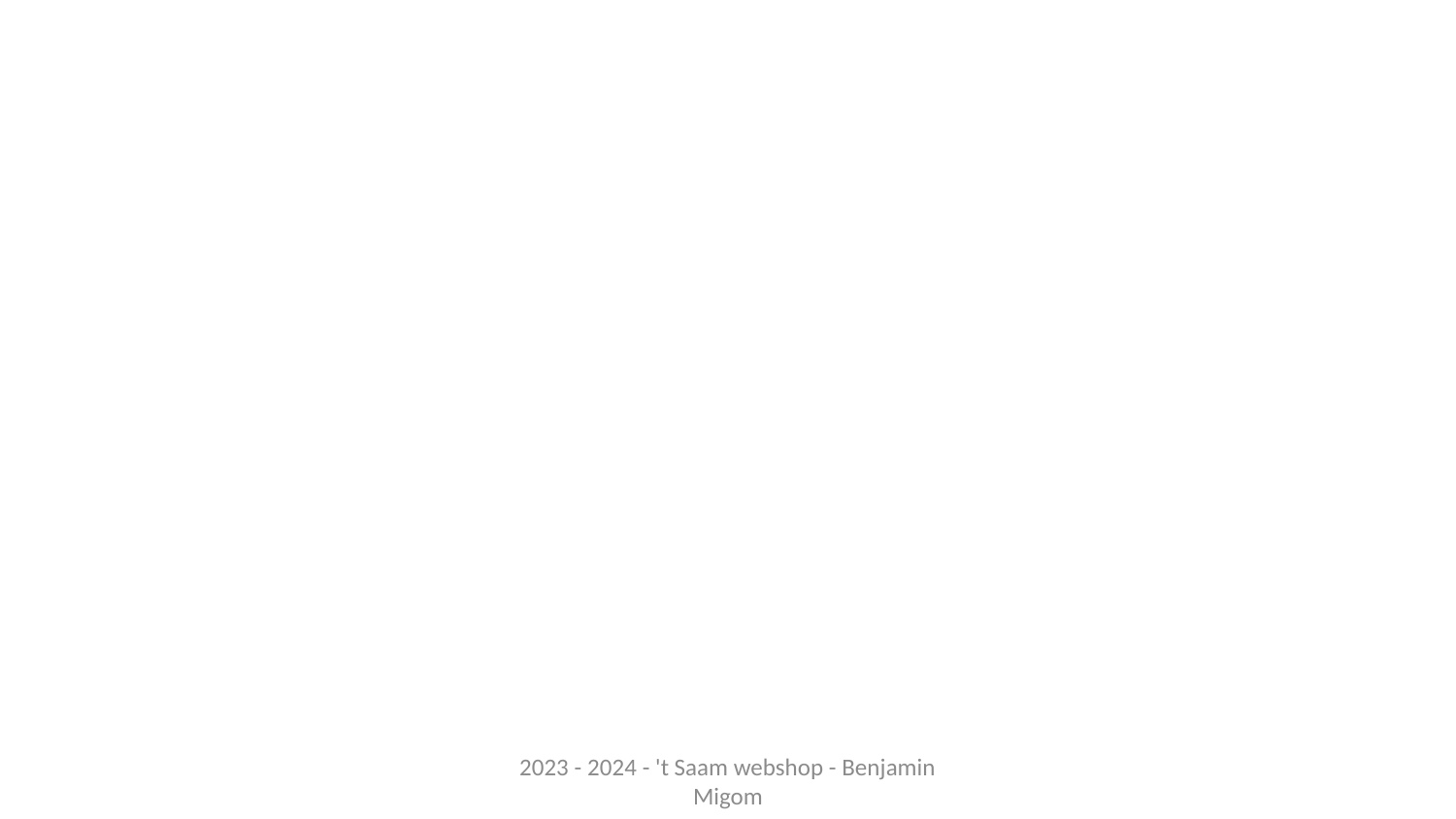

#

2023 - 2024 - 't Saam webshop - Benjamin Migom
4